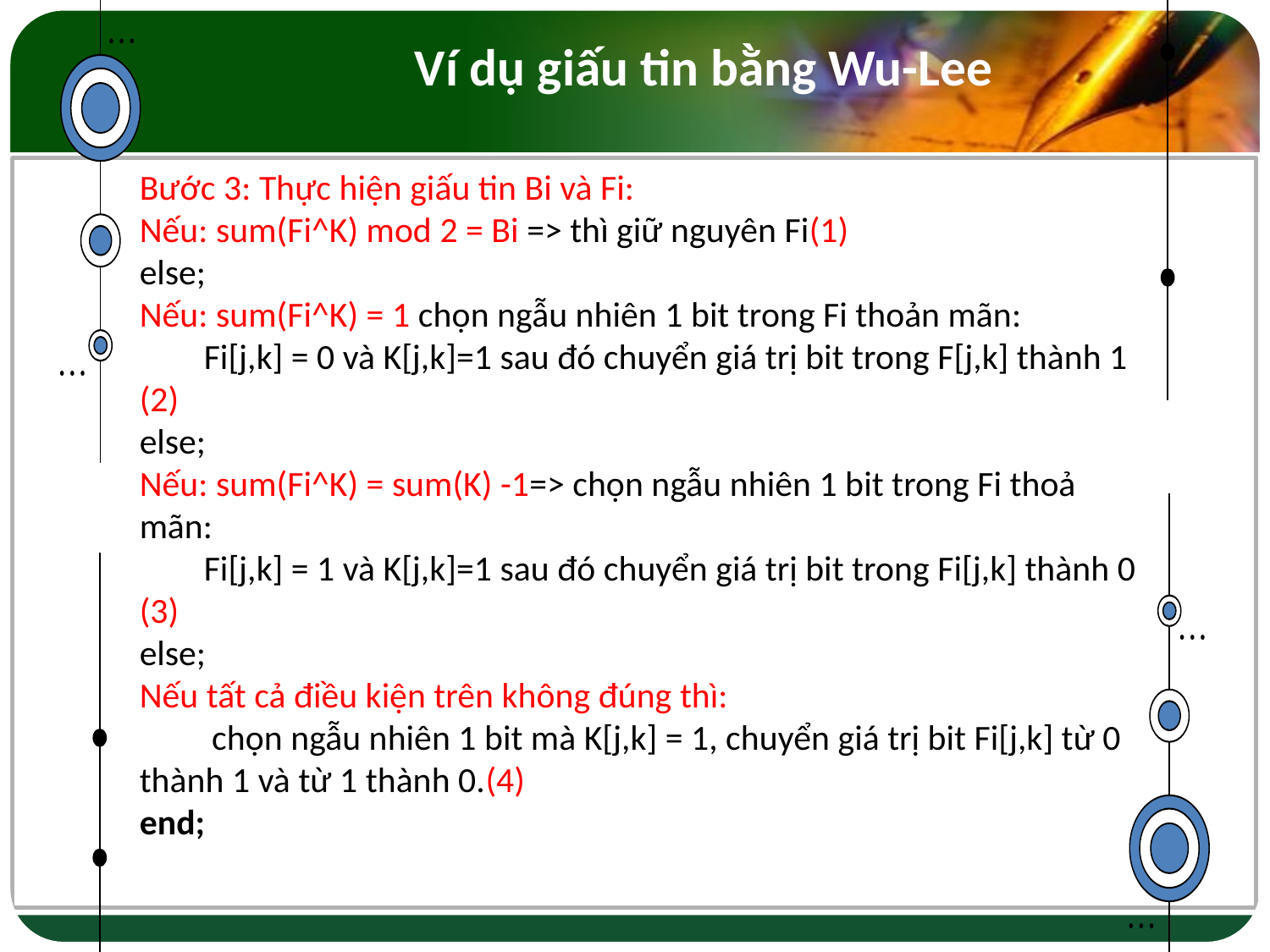

# Ví dụ giấu tin bằng Wu-Lee
Bước 3: Thực hiện giấu tin Bi và Fi:
Nếu: sum(Fi^K) mod 2 = Bi => thì giữ nguyên Fi(1)
else;
Nếu: sum(Fi^K) = 1 chọn ngẫu nhiên 1 bit trong Fi thoản mãn:
        Fi[j,k] = 0 và K[j,k]=1 sau đó chuyển giá trị bit trong F[j,k] thành 1 (2)
else;
Nếu: sum(Fi^K) = sum(K) -1=> chọn ngẫu nhiên 1 bit trong Fi thoả mãn:
        Fi[j,k] = 1 và K[j,k]=1 sau đó chuyển giá trị bit trong Fi[j,k] thành 0 (3)
else;
Nếu tất cả điều kiện trên không đúng thì:
         chọn ngẫu nhiên 1 bit mà K[j,k] = 1, chuyển giá trị bit Fi[j,k] từ 0 thành 1 và từ 1 thành 0.(4)
end;